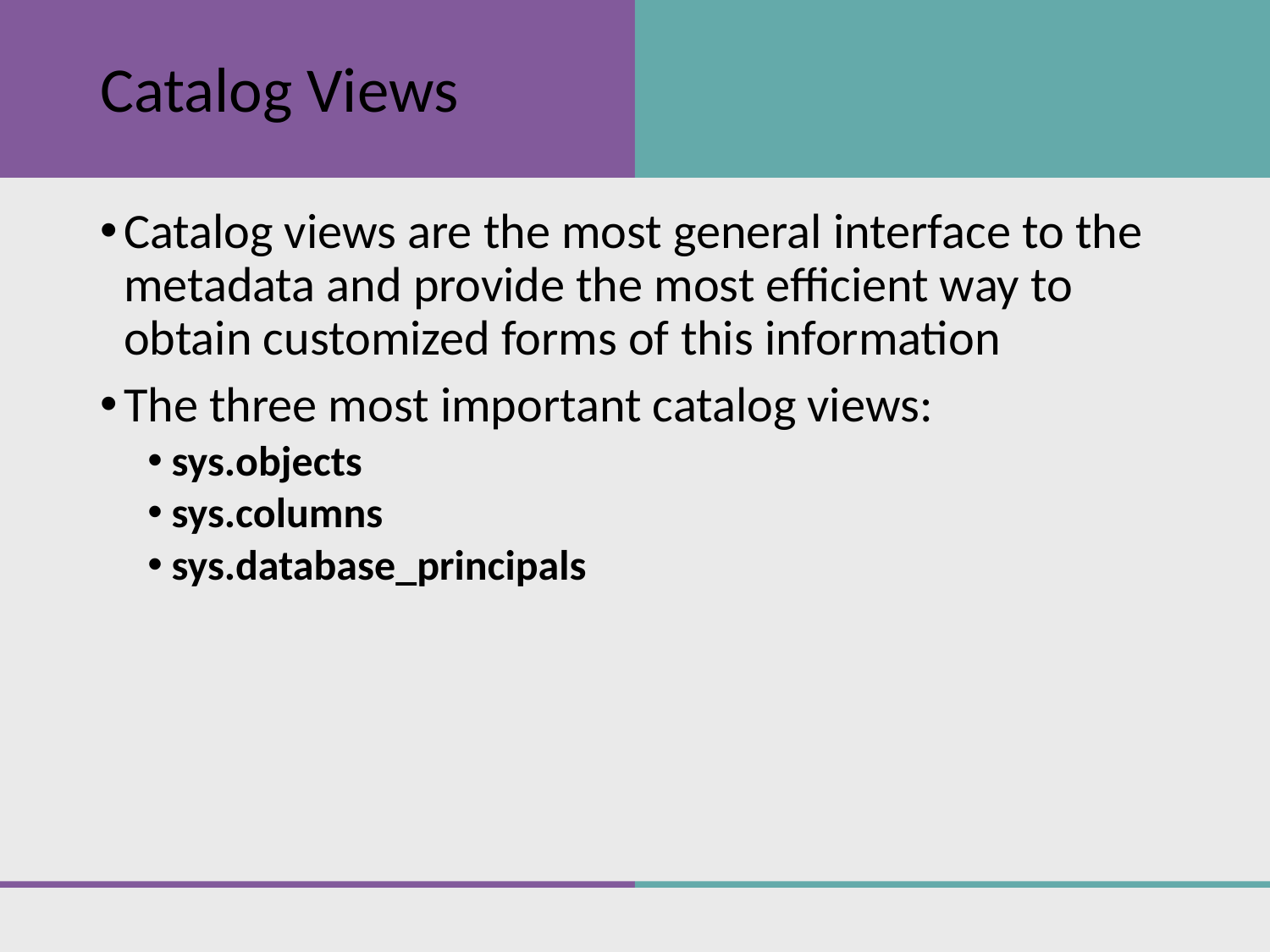

# Catalog Views
Catalog views are the most general interface to the metadata and provide the most efficient way to obtain customized forms of this information
The three most important catalog views:
sys.objects
sys.columns
sys.database_principals